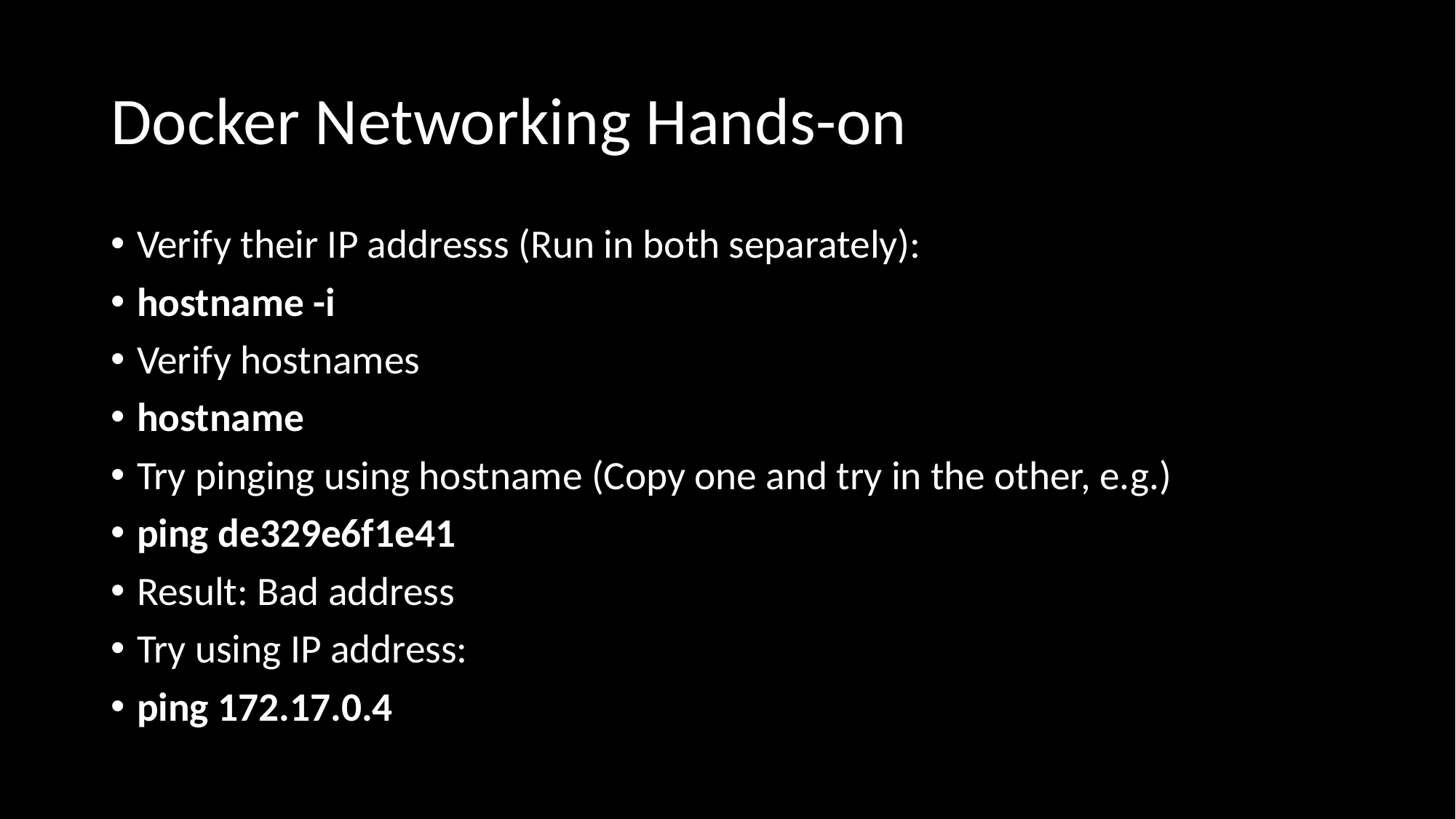

# Docker Networking Hands-on
Verify their IP addresss (Run in both separately):
hostname -i
Verify hostnames
hostname
Try pinging using hostname (Copy one and try in the other, e.g.)
ping de329e6f1e41
Result: Bad address
Try using IP address:
ping 172.17.0.4